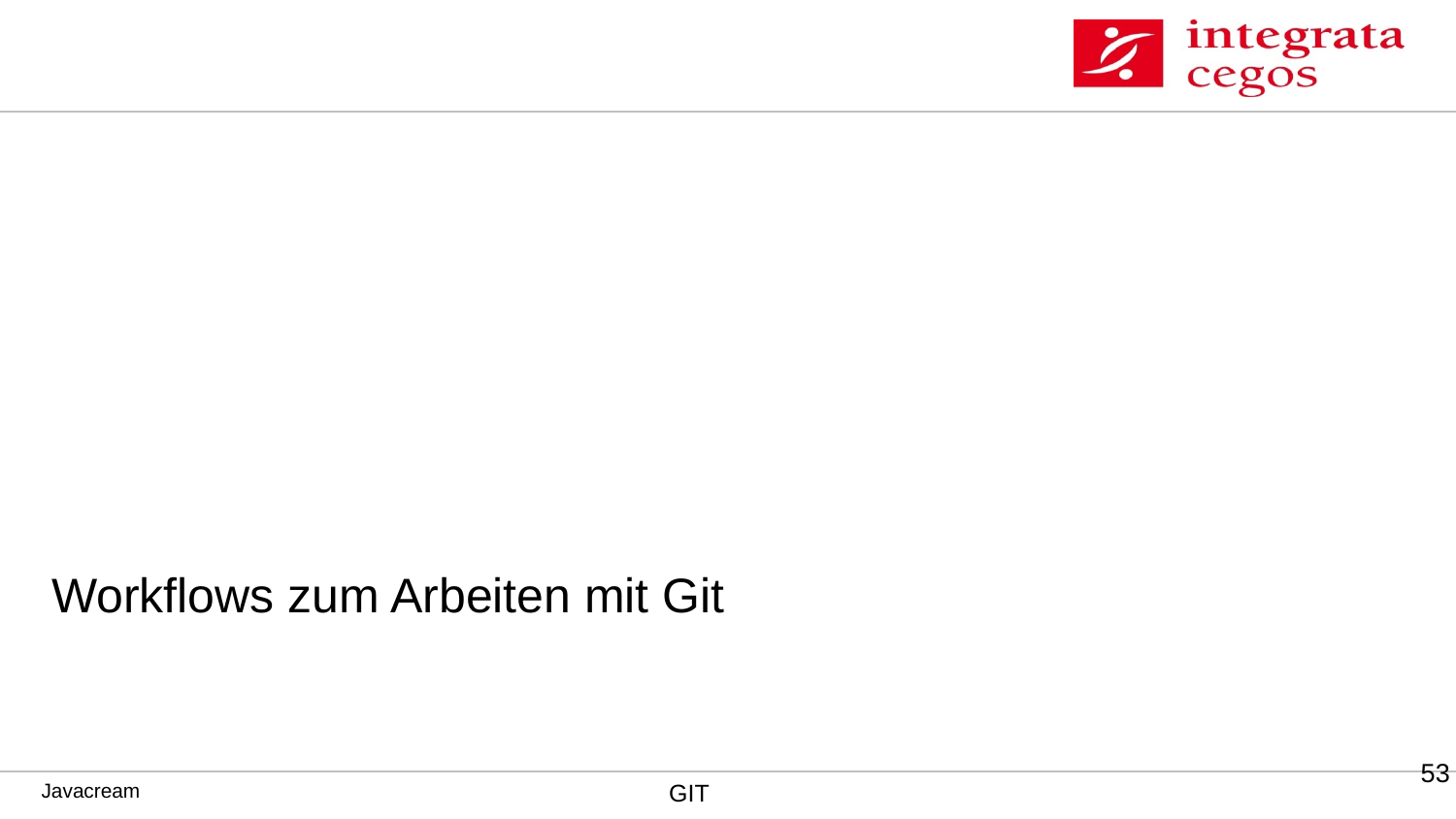

# Workflows zum Arbeiten mit Git
53